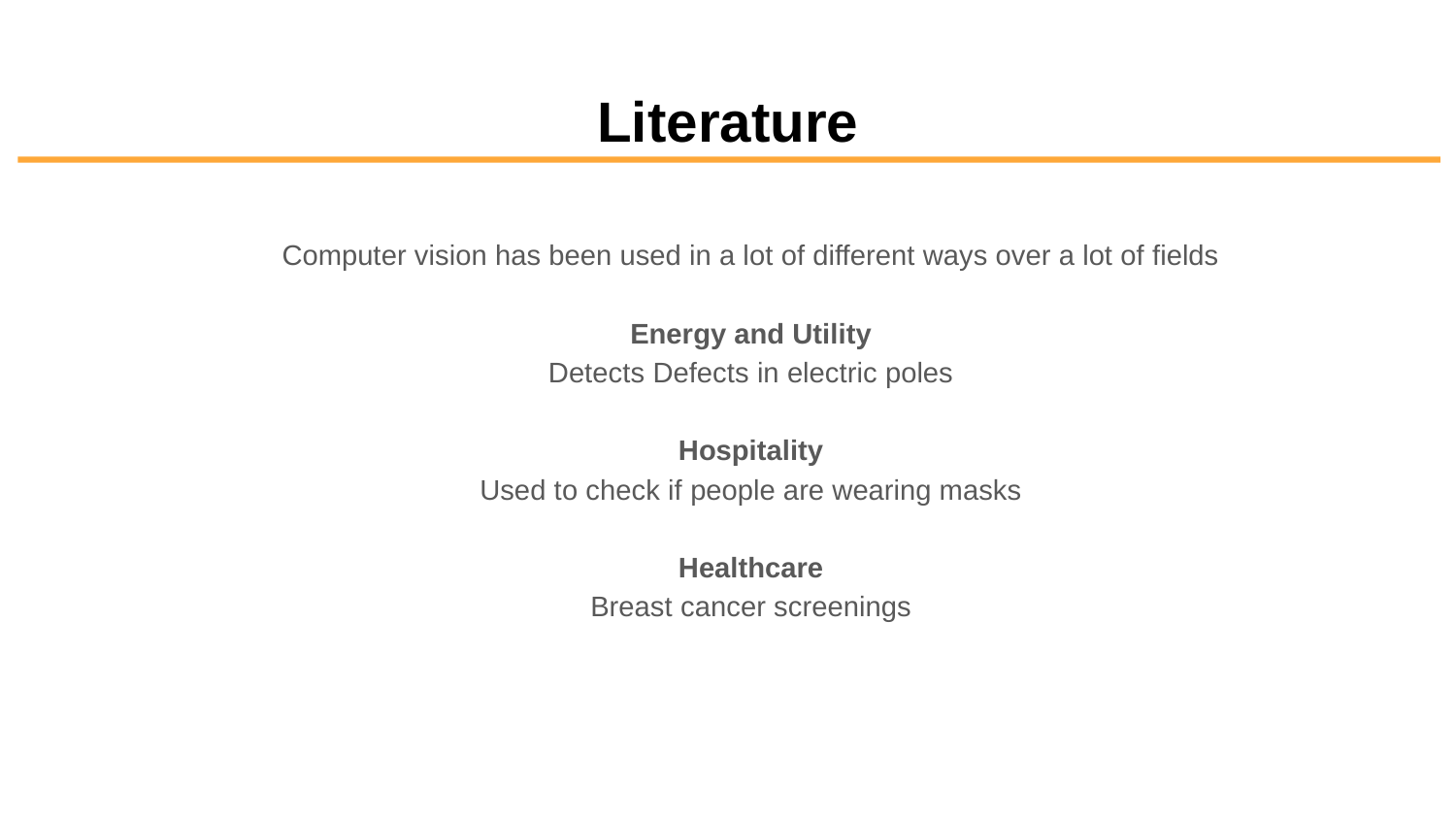

# Literature

Computer vision has been used in a lot of different ways over a lot of fields

Energy and Utility
Detects Defects in electric poles

Hospitality
Used to check if people are wearing masks

Healthcare
Breast cancer screenings